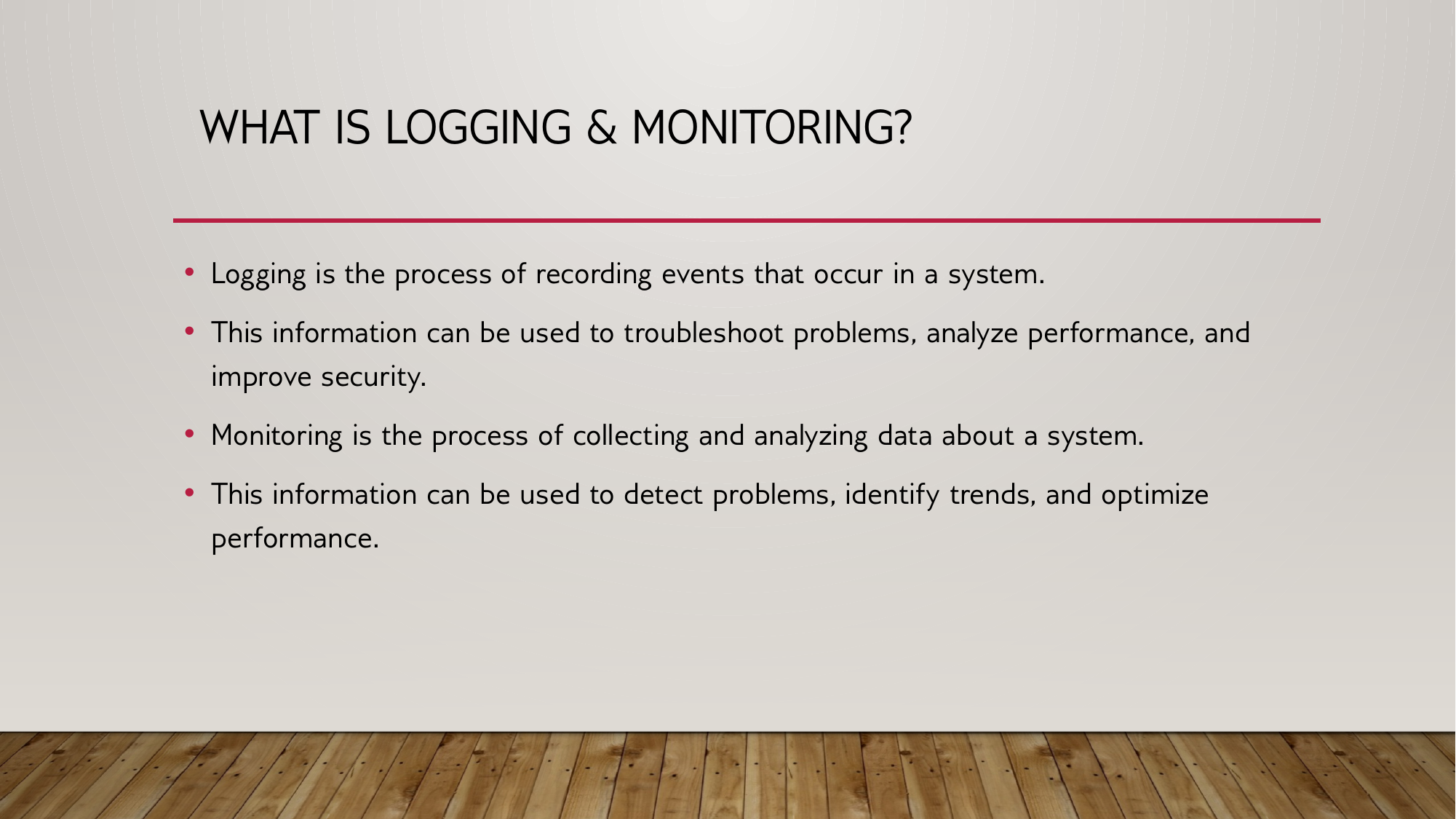

# What is logging & Monitoring?
Logging is the process of recording events that occur in a system.
This information can be used to troubleshoot problems, analyze performance, and improve security.
Monitoring is the process of collecting and analyzing data about a system.
This information can be used to detect problems, identify trends, and optimize performance.